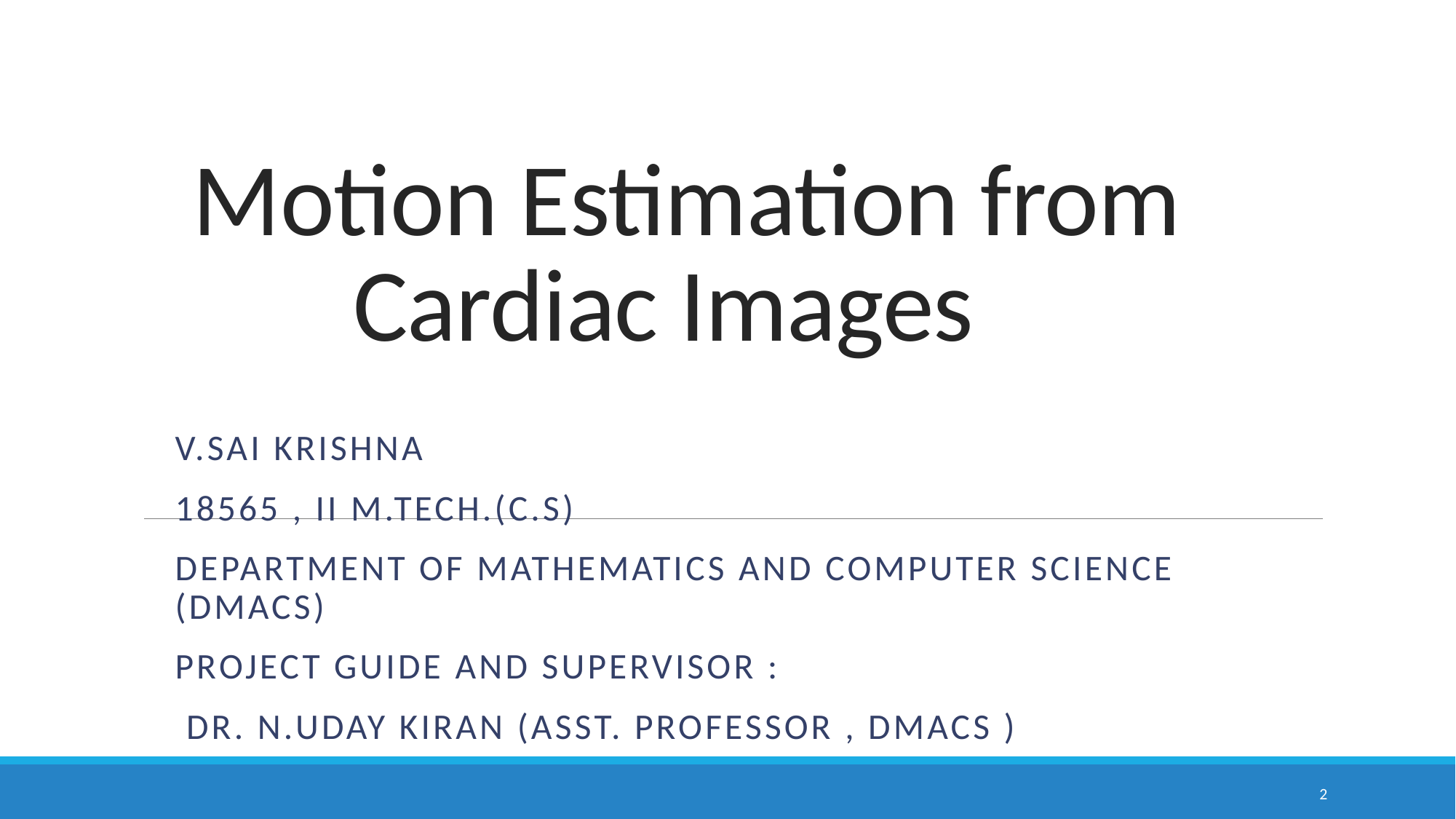

# Motion Estimation from  	   Cardiac Images
V.Sai Krishna
18565 , II M.Tech.(C.S)
Department of Mathematics And Computer Science (DMACS)
Project Guide and Supervisor :
 Dr. N.Uday Kiran (Asst. Professor , DMACS )

2